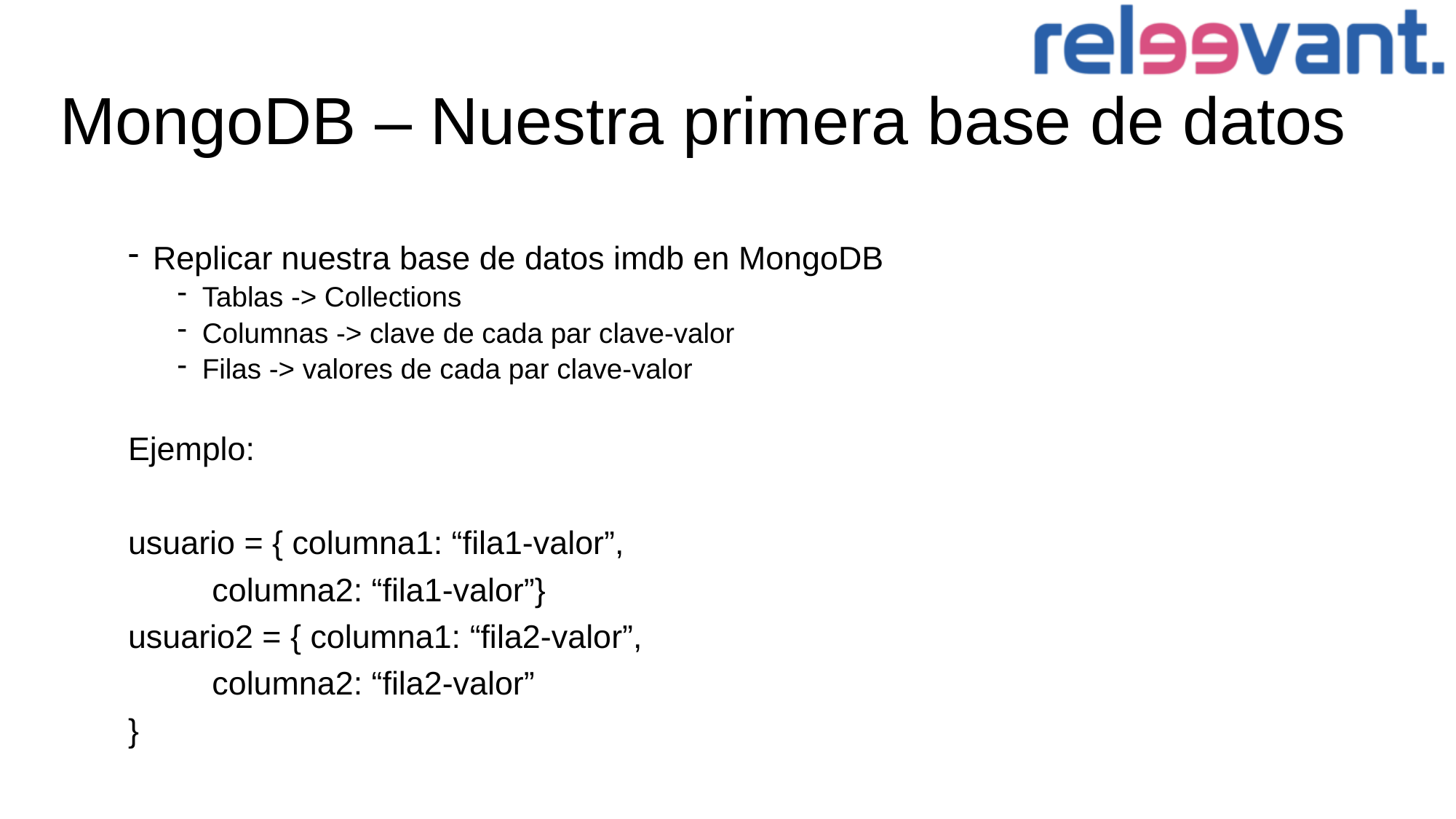

# MongoDB – Nuestra primera base de datos
Replicar nuestra base de datos imdb en MongoDB
Tablas -> Collections
Columnas -> clave de cada par clave-valor
Filas -> valores de cada par clave-valor

Ejemplo:

usuario = { columna1: “fila1-valor”,
	columna2: “fila1-valor”}
usuario2 = { columna1: “fila2-valor”,
	columna2: “fila2-valor”
}